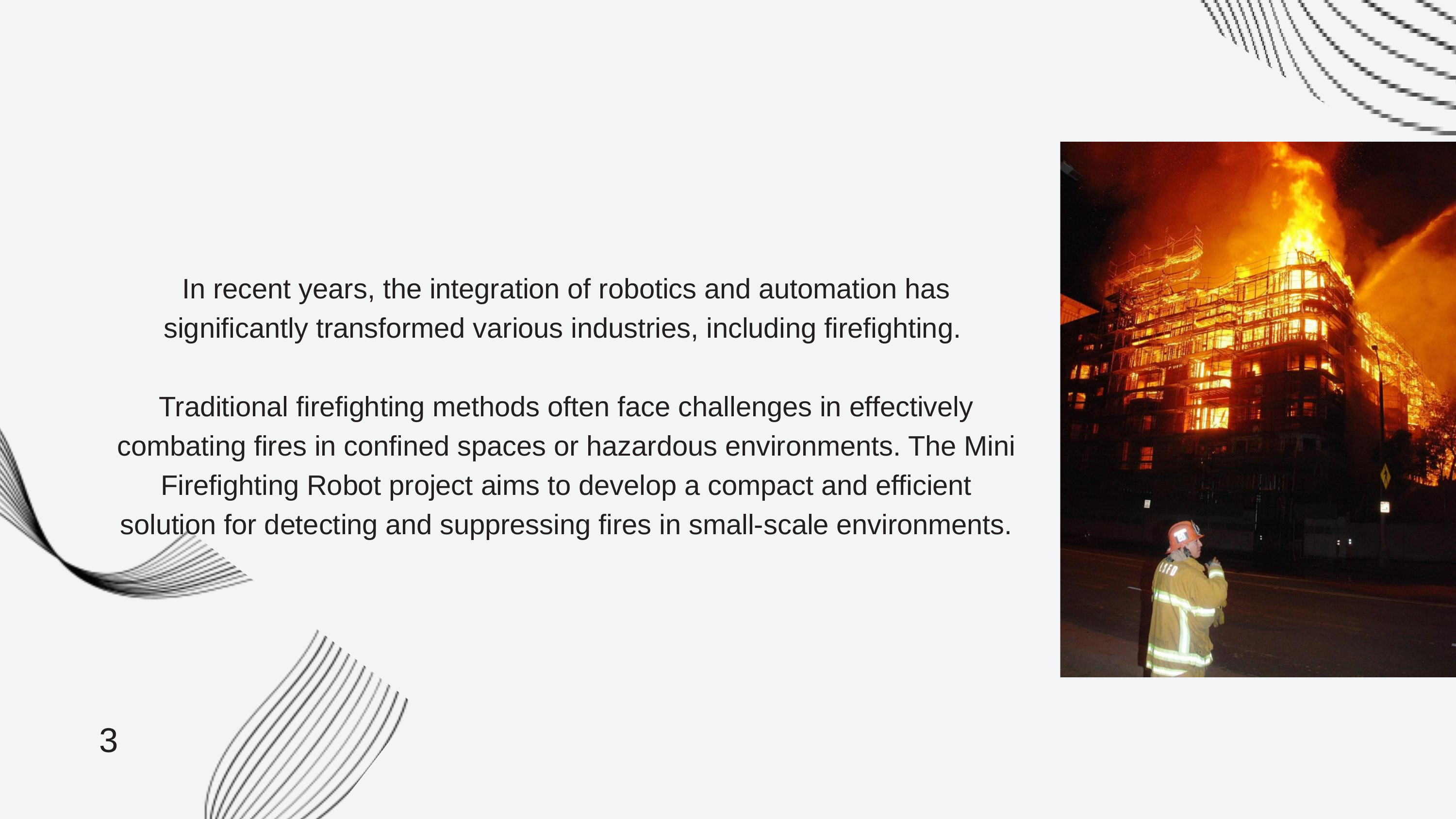

In recent years, the integration of robotics and automation has significantly transformed various industries, including firefighting.

Traditional firefighting methods often face challenges in effectively combating fires in confined spaces or hazardous environments. The Mini Firefighting Robot project aims to develop a compact and efficient solution for detecting and suppressing fires in small-scale environments.

3